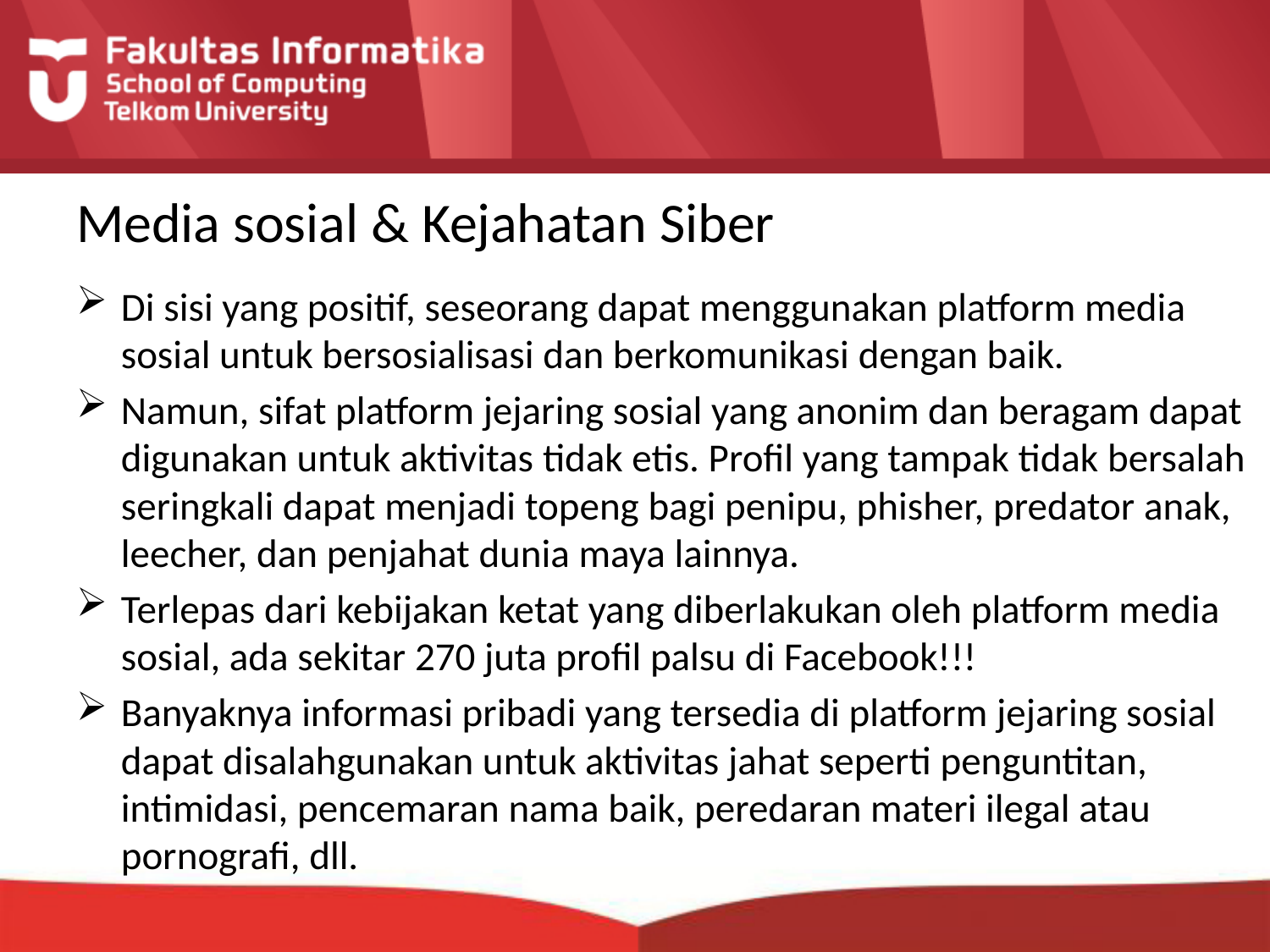

# Media sosial & Kejahatan Siber
Di sisi yang positif, seseorang dapat menggunakan platform media sosial untuk bersosialisasi dan berkomunikasi dengan baik.
Namun, sifat platform jejaring sosial yang anonim dan beragam dapat digunakan untuk aktivitas tidak etis. Profil yang tampak tidak bersalah seringkali dapat menjadi topeng bagi penipu, phisher, predator anak, leecher, dan penjahat dunia maya lainnya.
Terlepas dari kebijakan ketat yang diberlakukan oleh platform media sosial, ada sekitar 270 juta profil palsu di Facebook!!!
Banyaknya informasi pribadi yang tersedia di platform jejaring sosial dapat disalahgunakan untuk aktivitas jahat seperti penguntitan, intimidasi, pencemaran nama baik, peredaran materi ilegal atau pornografi, dll.